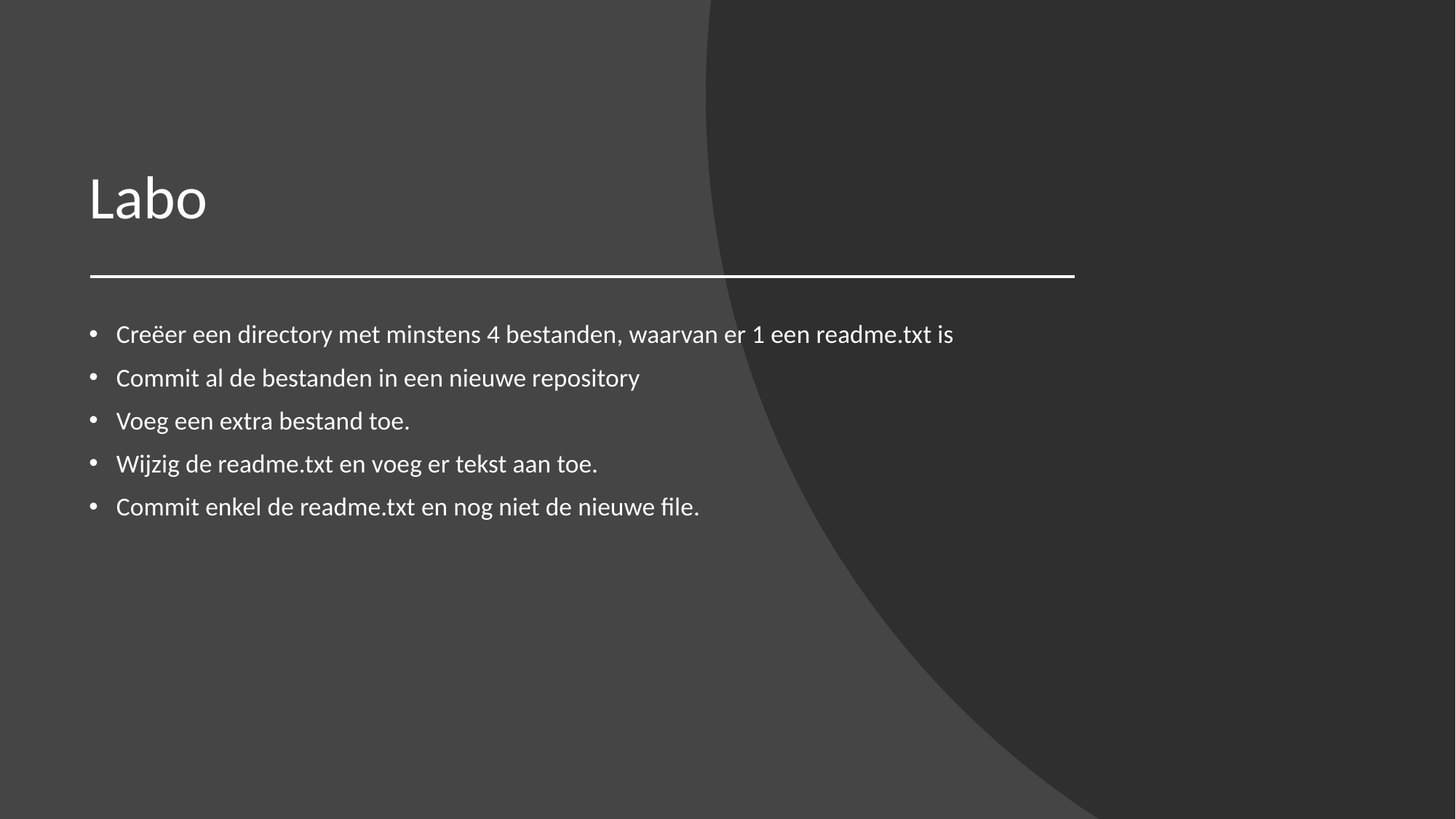

# Labo
Creëer een directory met minstens 4 bestanden, waarvan er 1 een readme.txt is
Commit al de bestanden in een nieuwe repository
Voeg een extra bestand toe.
Wijzig de readme.txt en voeg er tekst aan toe.
Commit enkel de readme.txt en nog niet de nieuwe file.